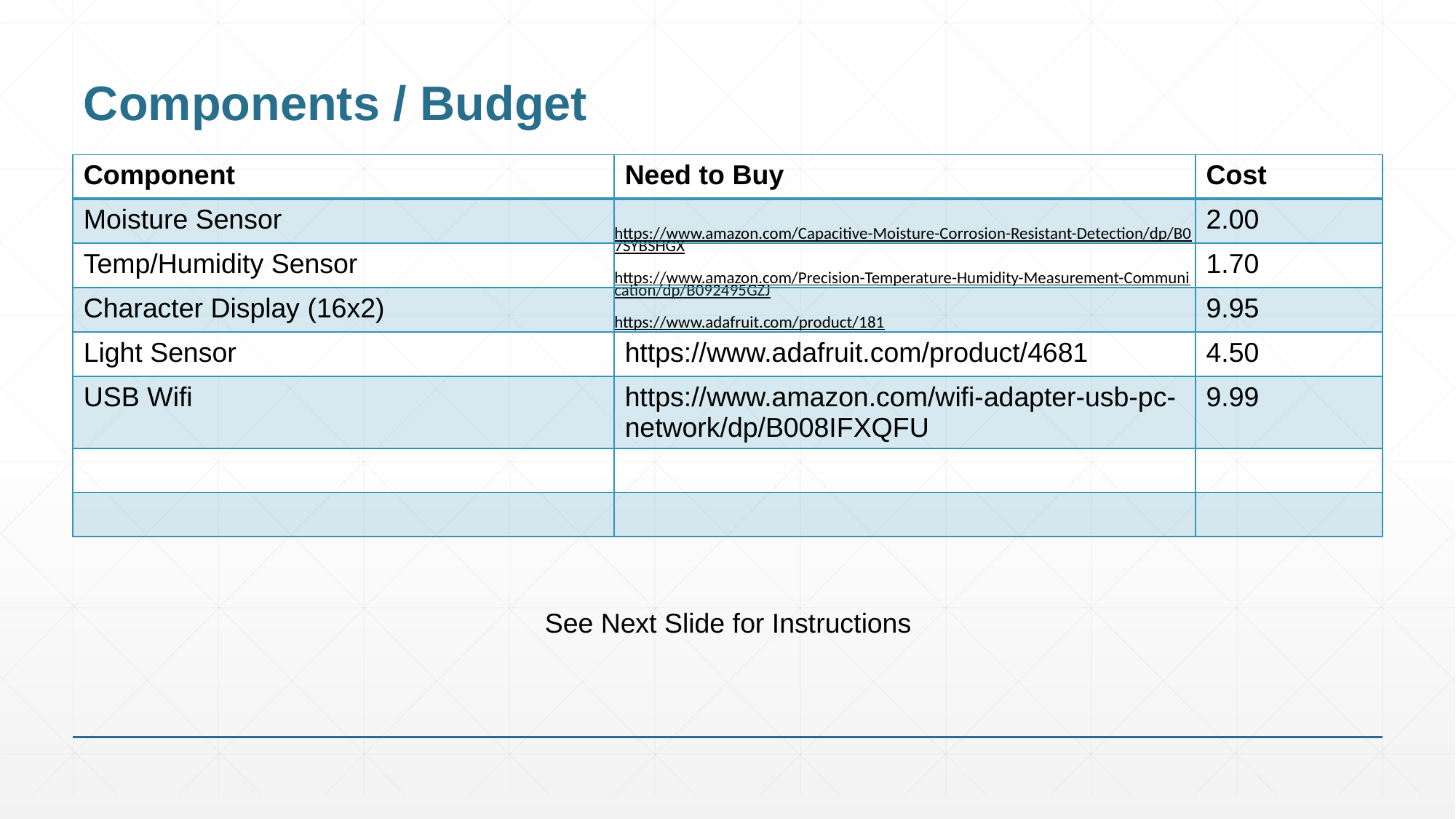

# Components / Budget
| Component | Need to Buy | Cost |
| --- | --- | --- |
| Moisture Sensor | https://www.amazon.com/Capacitive-Moisture-Corrosion-Resistant-Detection/dp/B07SYBSHGX | 2.00 |
| Temp/Humidity Sensor | https://www.amazon.com/Precision-Temperature-Humidity-Measurement-Communication/dp/B092495GZJ | 1.70 |
| Character Display (16x2) | https://www.adafruit.com/product/181 | 9.95 |
| Light Sensor | https://www.adafruit.com/product/4681 | 4.50 |
| USB Wifi | https://www.amazon.com/wifi-adapter-usb-pc-network/dp/B008IFXQFU | 9.99 |
|  |  |  |
|  |  |  |
See Next Slide for Instructions